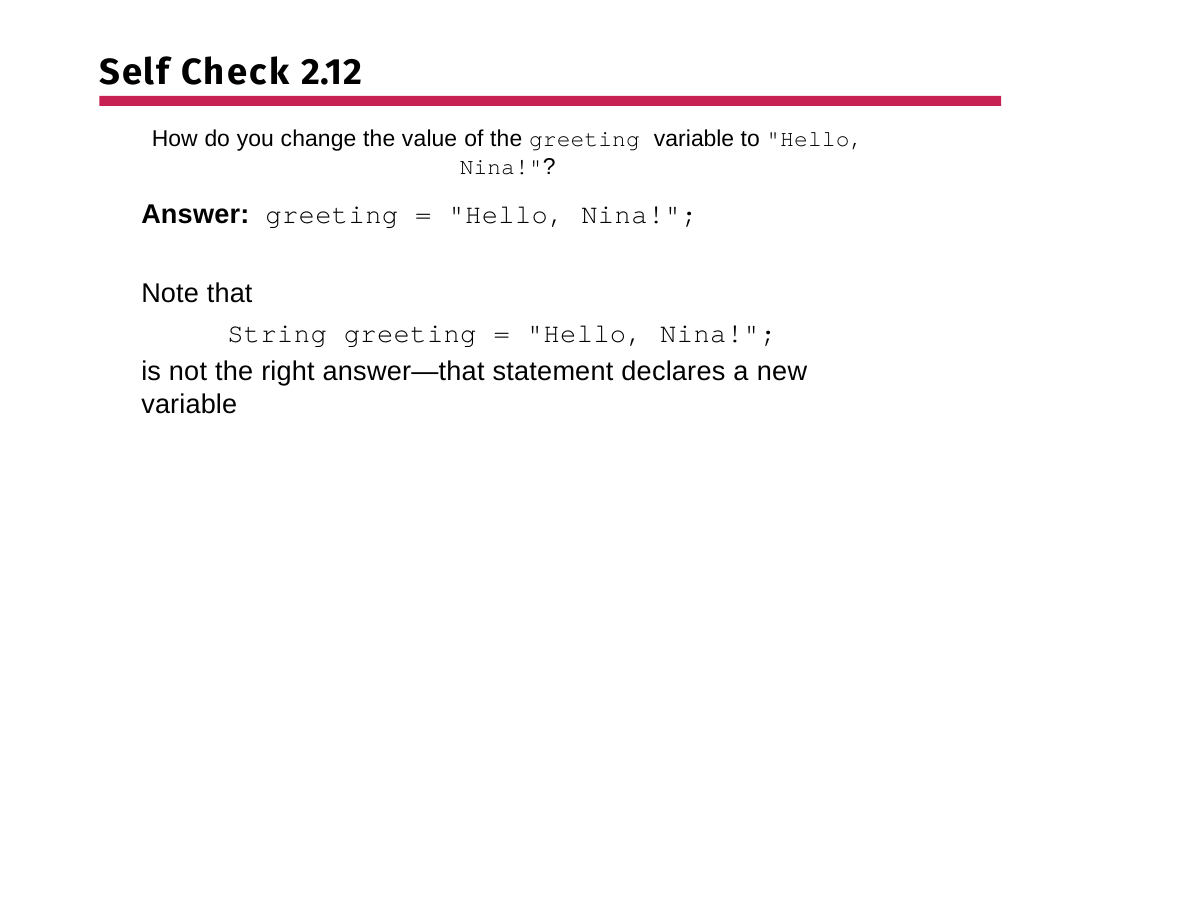

# Self Check 2.12

How do you change the value of the greeting variable to "Hello, Nina!"?
Answer:  greeting = "Hello, Nina!";

Note that
String greeting = "Hello, Nina!";
is not the right answer—that statement declares a new variable